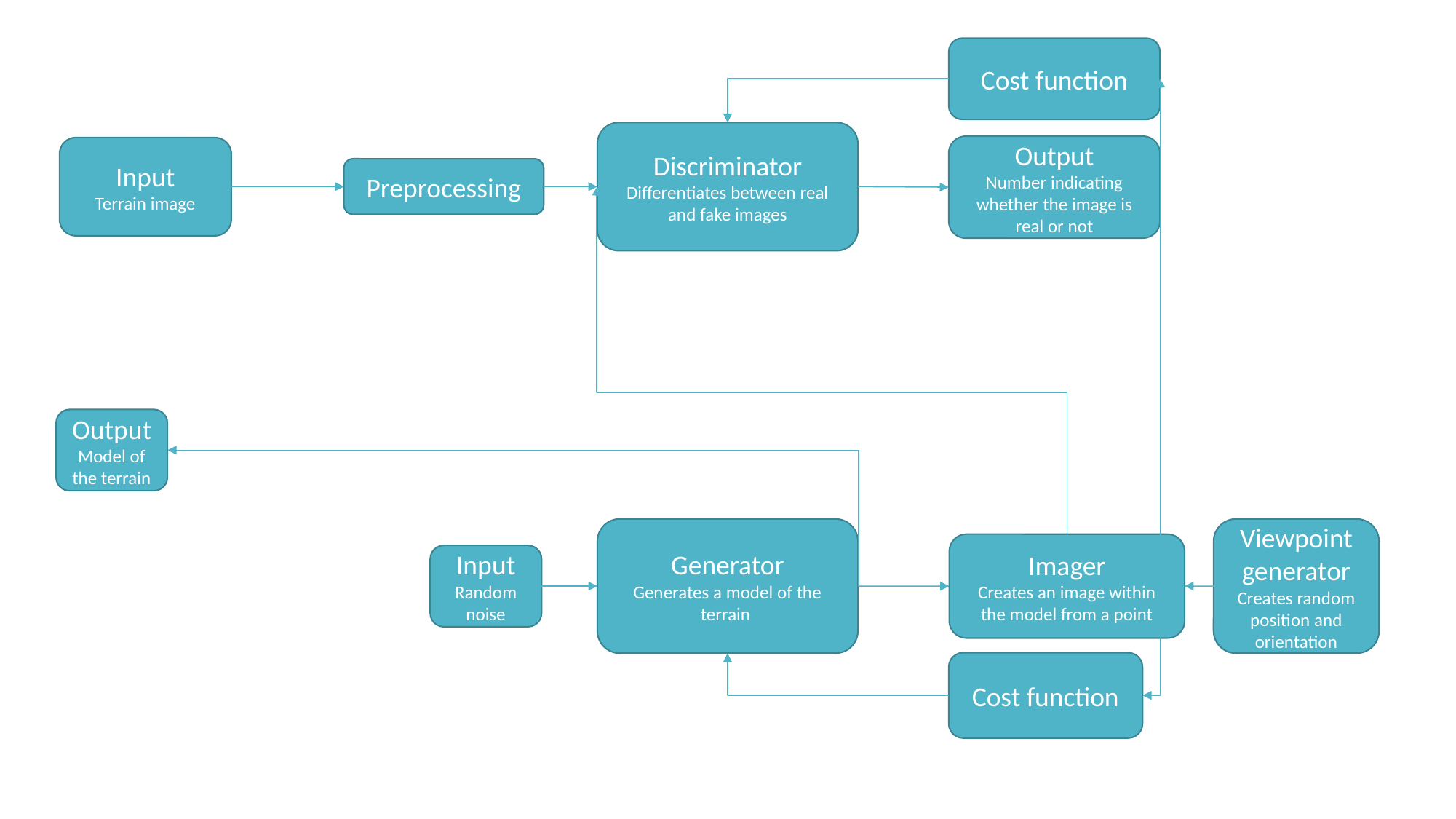

Cost function
Discriminator
Differentiates between real and fake images
Output
Number indicating whether the image is real or not
Input
Terrain image
Preprocessing
Output
Model of the terrain
Generator
Generates a model of the terrain
Viewpoint generator
Creates random position and orientation
Imager
Creates an image within the model from a point
Input
Random noise
Cost function